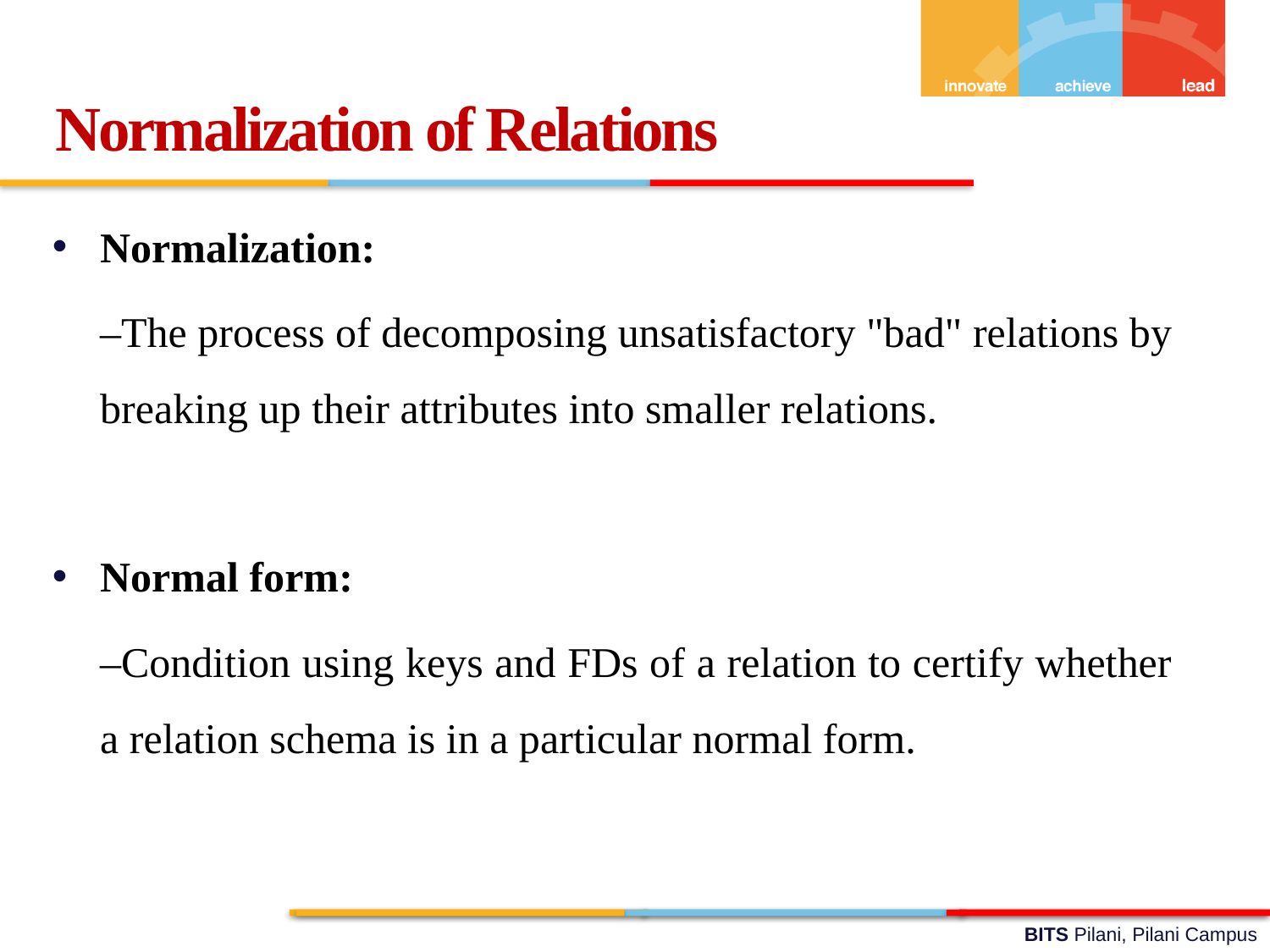

Normalization of Relations
Normalization:
	–The process of decomposing unsatisfactory "bad" relations by breaking up their attributes into smaller relations.

Normal form:
	–Condition using keys and FDs of a relation to certify whether a relation schema is in a particular normal form.